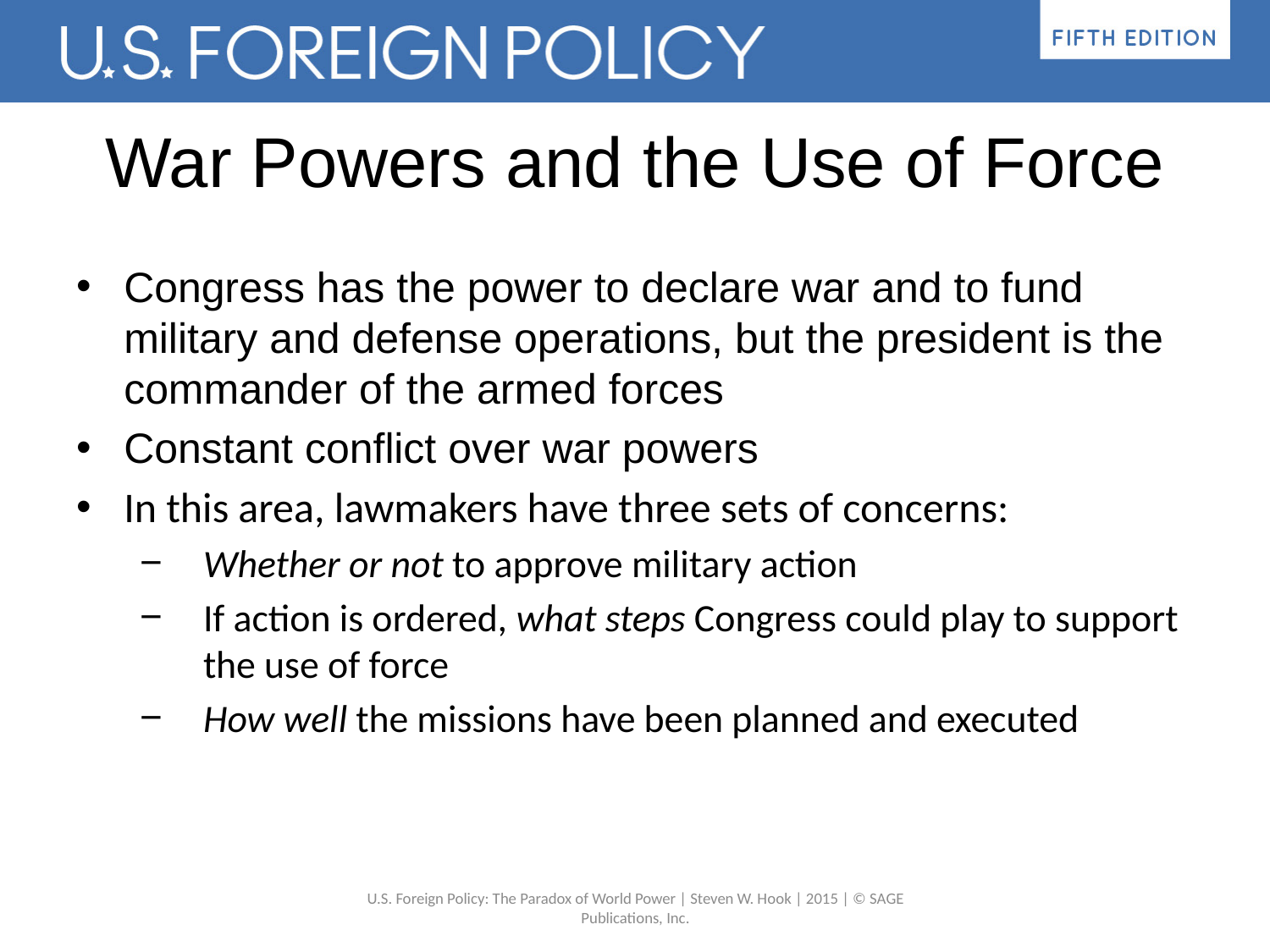

# War Powers and the Use of Force
Congress has the power to declare war and to fund military and defense operations, but the president is the commander of the armed forces
Constant conflict over war powers
In this area, lawmakers have three sets of concerns:
Whether or not to approve military action
If action is ordered, what steps Congress could play to support the use of force
How well the missions have been planned and executed
U.S. Foreign Policy: The Paradox of World Power | Steven W. Hook | 2015 | © SAGE Publications, Inc.